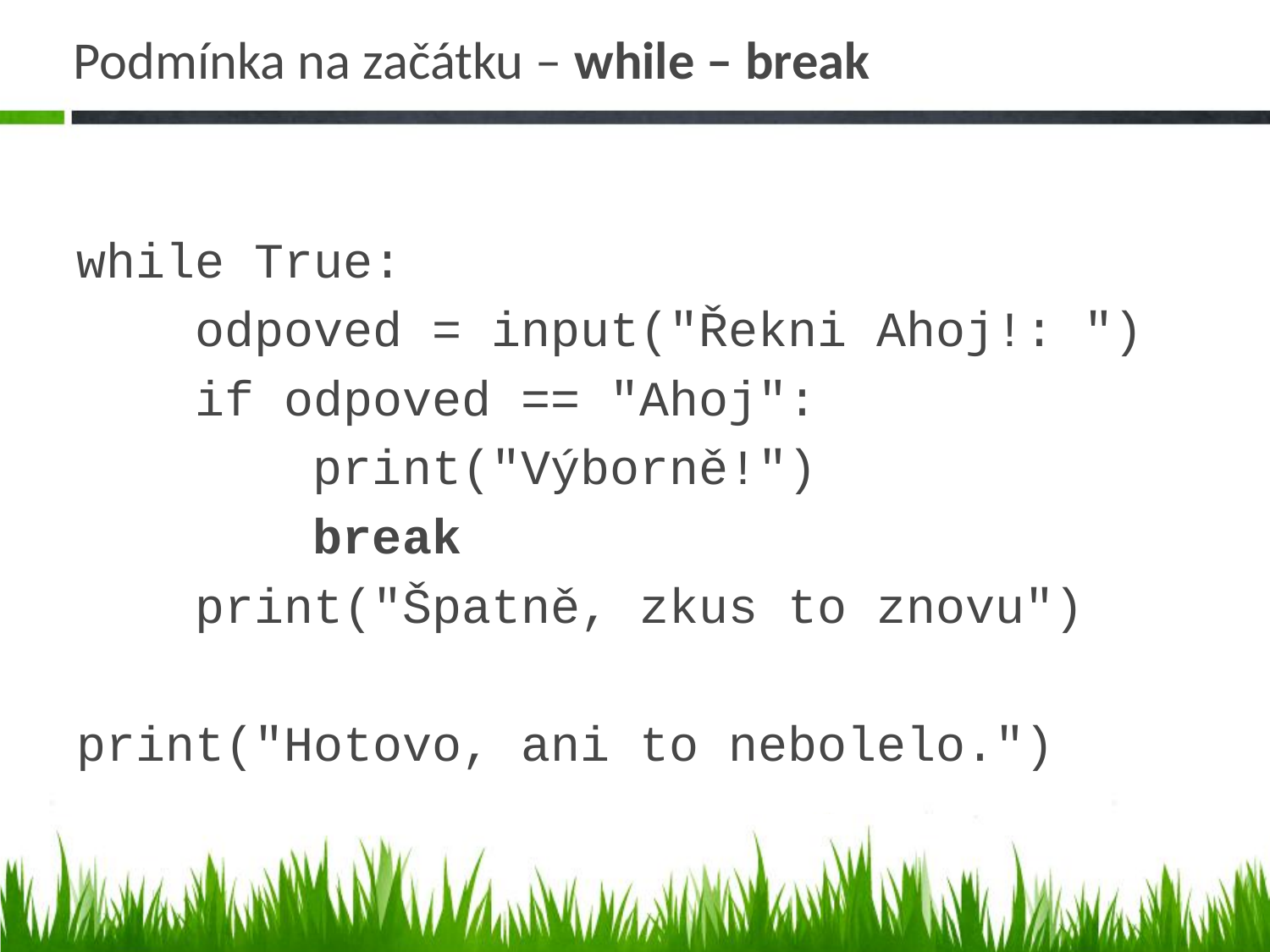

# Podmínka na začátku – while – break
while True:
    odpoved = input("Řekni Ahoj!: ")
    if odpoved == "Ahoj":
        print("Výborně!")
        break
    print("Špatně, zkus to znovu")

print("Hotovo, ani to nebolelo.")